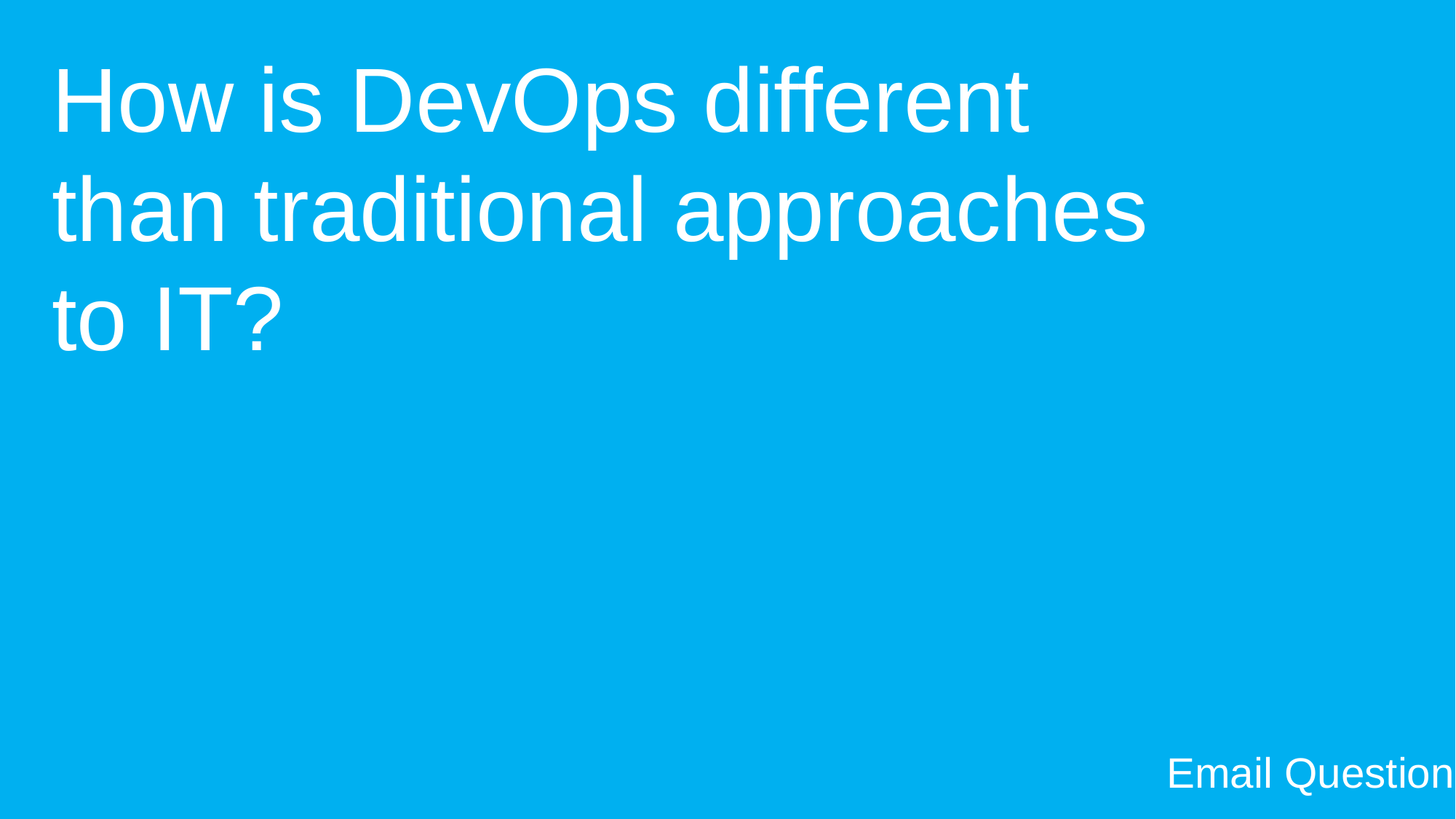

How is DevOps different than traditional approaches to IT?